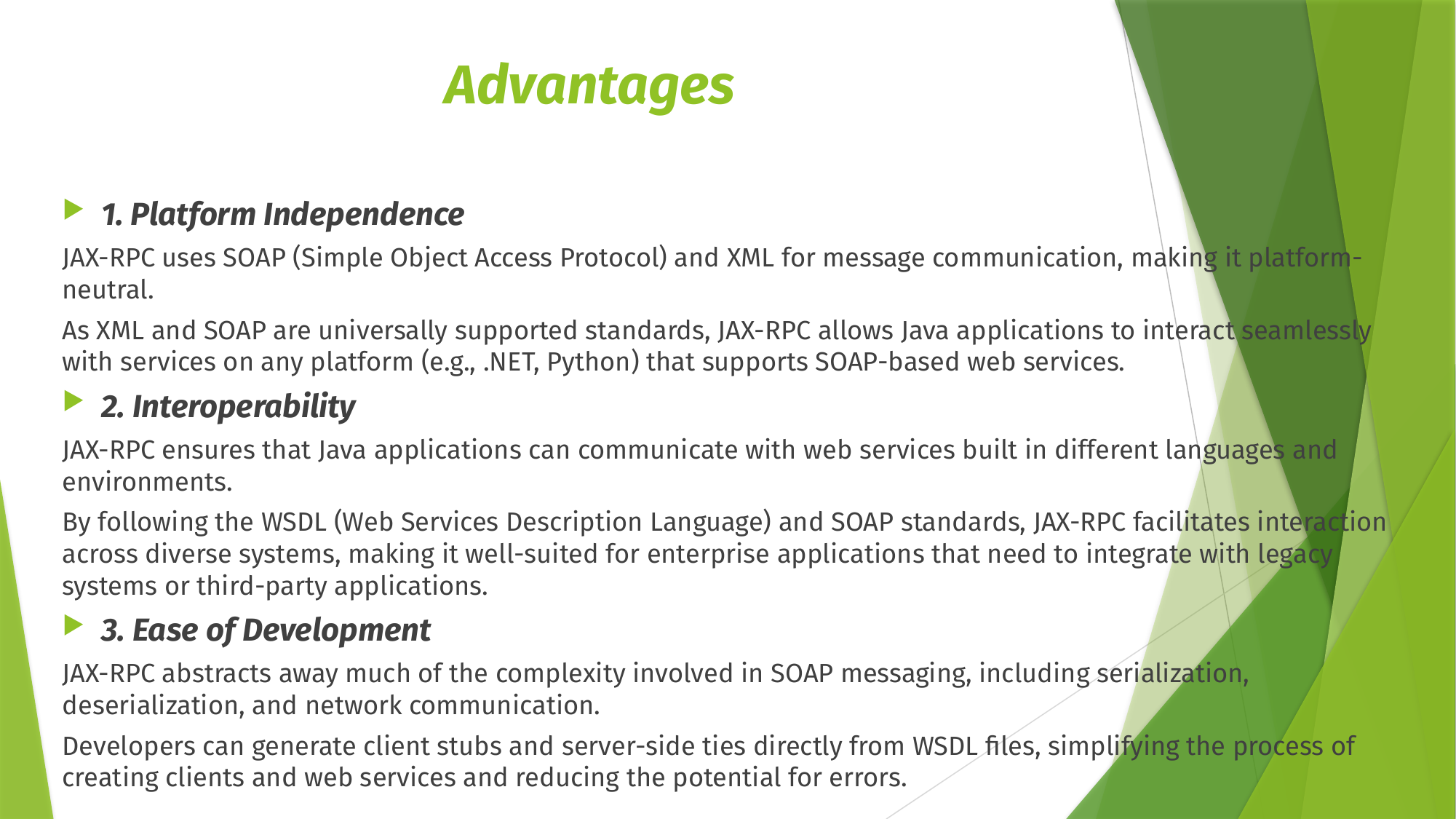

# Advantages
1. Platform Independence
JAX-RPC uses SOAP (Simple Object Access Protocol) and XML for message communication, making it platform-neutral.
As XML and SOAP are universally supported standards, JAX-RPC allows Java applications to interact seamlessly with services on any platform (e.g., .NET, Python) that supports SOAP-based web services.
2. Interoperability
JAX-RPC ensures that Java applications can communicate with web services built in different languages and environments.
By following the WSDL (Web Services Description Language) and SOAP standards, JAX-RPC facilitates interaction across diverse systems, making it well-suited for enterprise applications that need to integrate with legacy systems or third-party applications.
3. Ease of Development
JAX-RPC abstracts away much of the complexity involved in SOAP messaging, including serialization, deserialization, and network communication.
Developers can generate client stubs and server-side ties directly from WSDL files, simplifying the process of creating clients and web services and reducing the potential for errors.